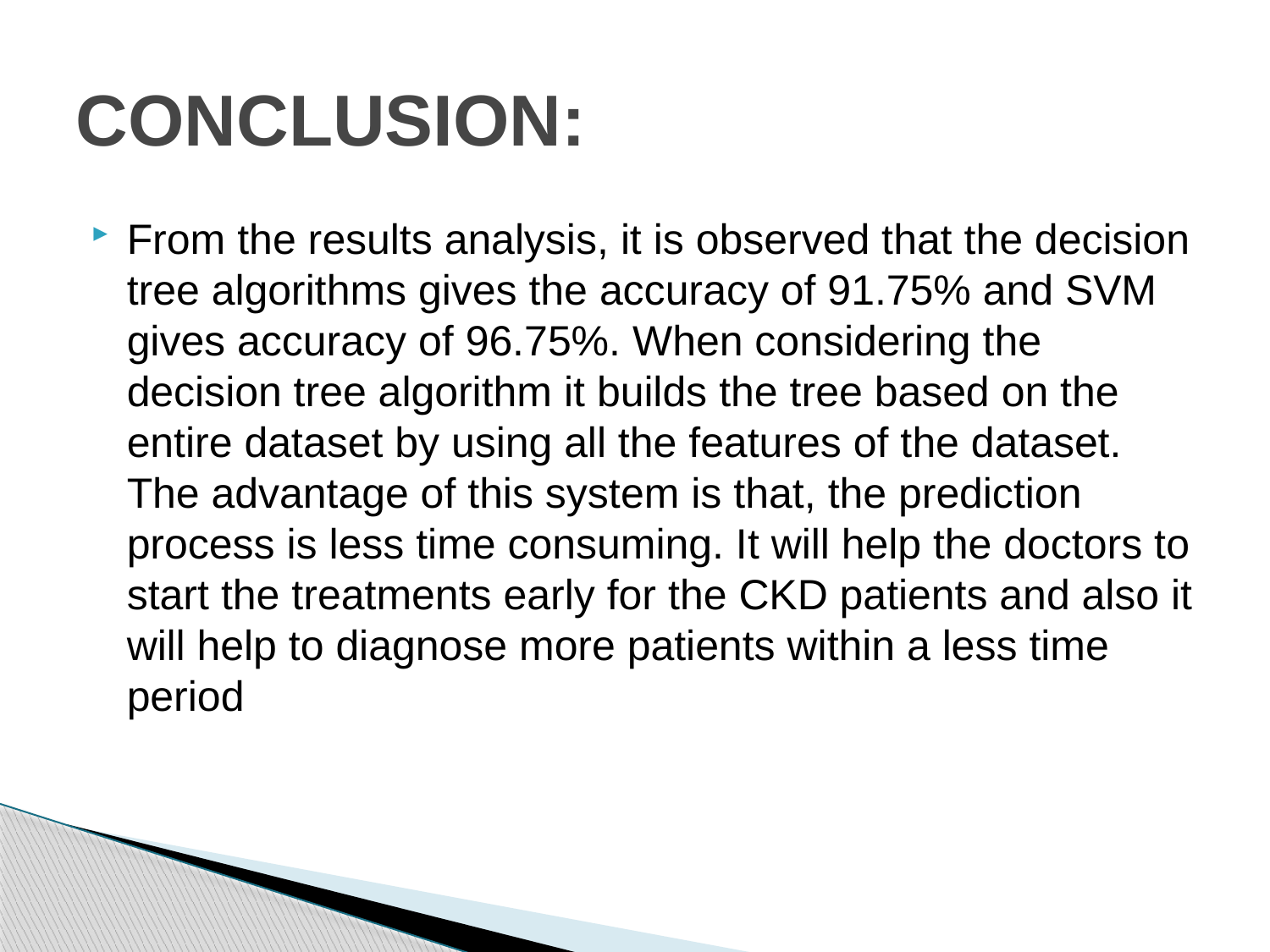

# CONCLUSION:
From the results analysis, it is observed that the decision tree algorithms gives the accuracy of 91.75% and SVM gives accuracy of 96.75%. When considering the decision tree algorithm it builds the tree based on the entire dataset by using all the features of the dataset. The advantage of this system is that, the prediction process is less time consuming. It will help the doctors to start the treatments early for the CKD patients and also it will help to diagnose more patients within a less time period